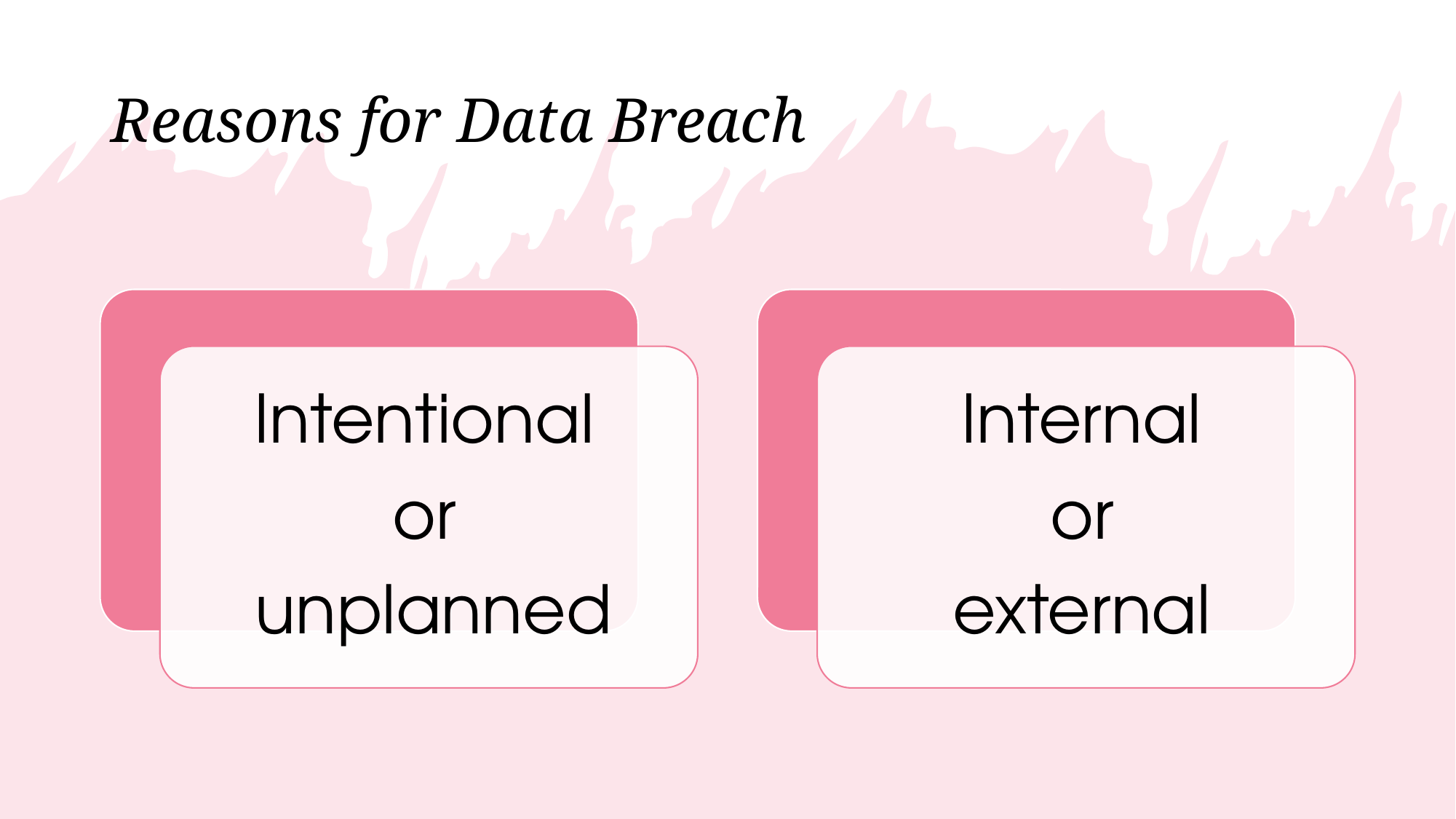

# Reasons for Data Breach

Intentional
or
unplanned
Internal
or
external